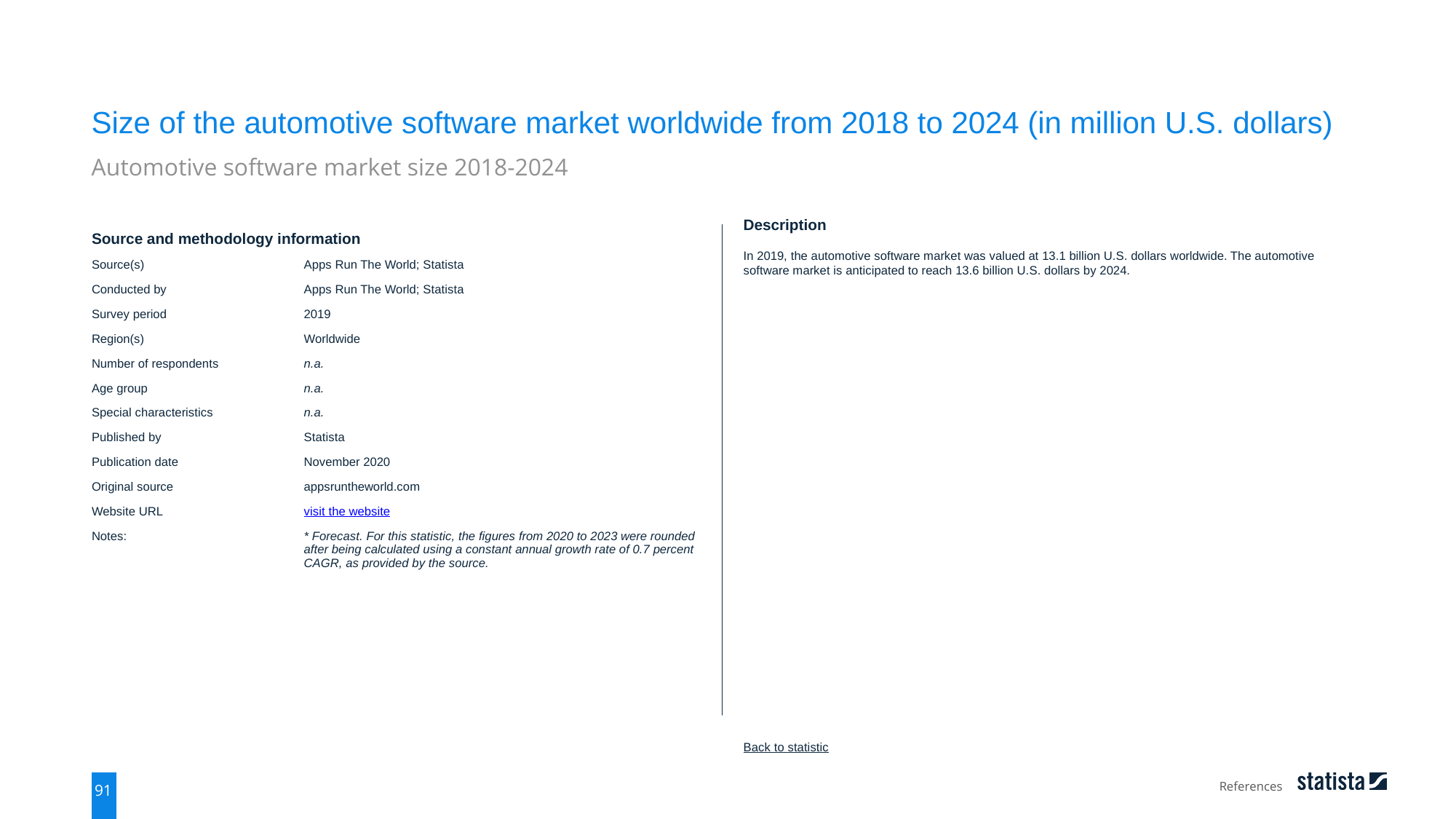

Size of the automotive software market worldwide from 2018 to 2024 (in million U.S. dollars)
Automotive software market size 2018-2024
| Source and methodology information |  |
| --- | --- |
| Source(s) | Apps Run The World; Statista |
| Conducted by | Apps Run The World; Statista |
| Survey period | 2019 |
| Region(s) | Worldwide |
| Number of respondents | n.a. |
| Age group | n.a. |
| Special characteristics | n.a. |
| Published by | Statista |
| Publication date | November 2020 |
| Original source | appsruntheworld.com |
| Website URL | visit the website |
| Notes: | \* Forecast. For this statistic, the figures from 2020 to 2023 were rounded after being calculated using a constant annual growth rate of 0.7 percent CAGR, as provided by the source. |

Description

In 2019, the automotive software market was valued at 13.1 billion U.S. dollars worldwide. The automotive software market is anticipated to reach 13.6 billion U.S. dollars by 2024.
Back to statistic
References

91